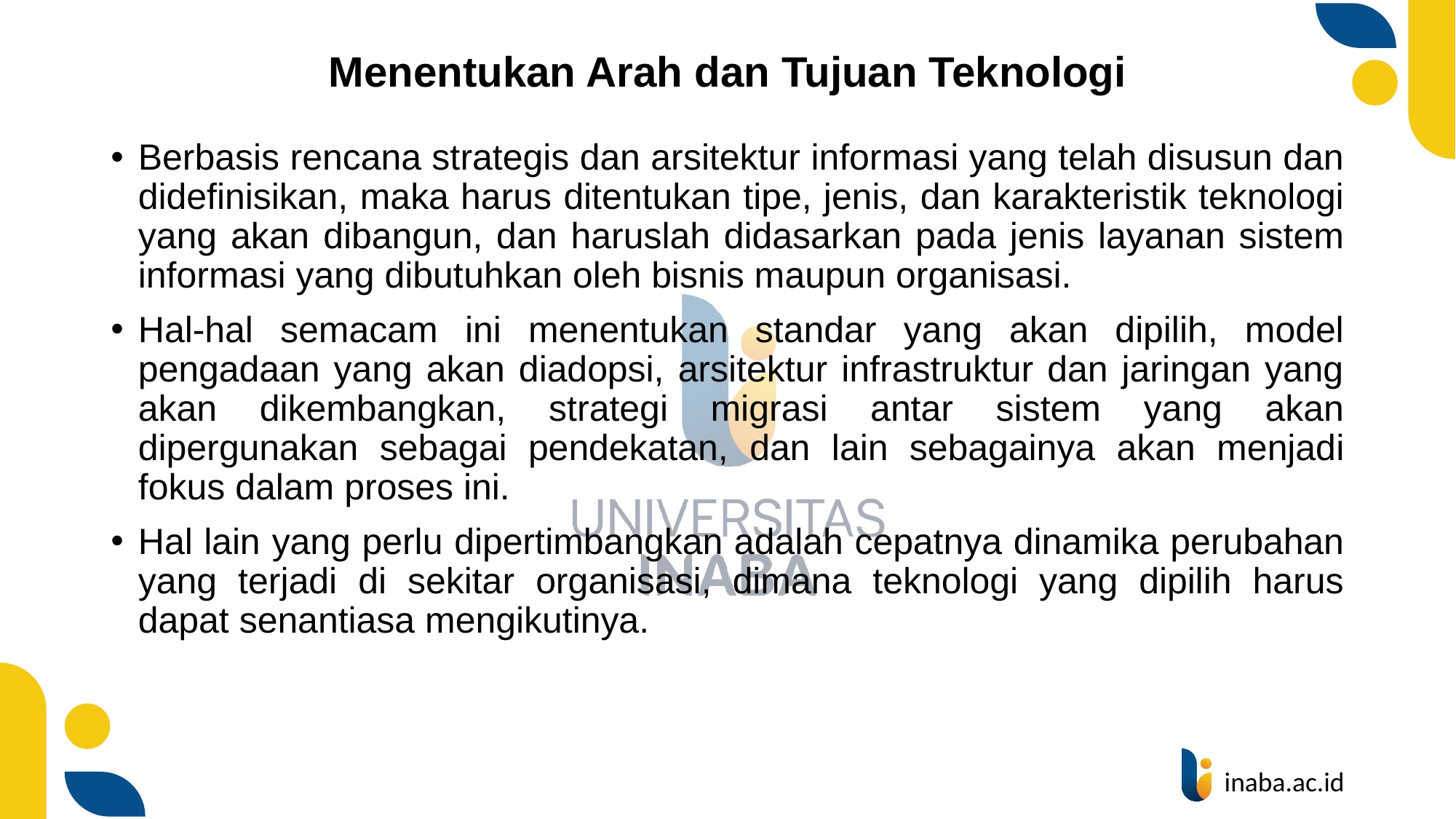

# Menentukan Arah dan Tujuan Teknologi
Berbasis rencana strategis dan arsitektur informasi yang telah disusun dan didefinisikan, maka harus ditentukan tipe, jenis, dan karakteristik teknologi yang akan dibangun, dan haruslah didasarkan pada jenis layanan sistem informasi yang dibutuhkan oleh bisnis maupun organisasi.
Hal-hal semacam ini menentukan standar yang akan dipilih, model pengadaan yang akan diadopsi, arsitektur infrastruktur dan jaringan yang akan dikembangkan, strategi migrasi antar sistem yang akan dipergunakan sebagai pendekatan, dan lain sebagainya akan menjadi fokus dalam proses ini.
Hal lain yang perlu dipertimbangkan adalah cepatnya dinamika perubahan yang terjadi di sekitar organisasi, dimana teknologi yang dipilih harus dapat senantiasa mengikutinya.